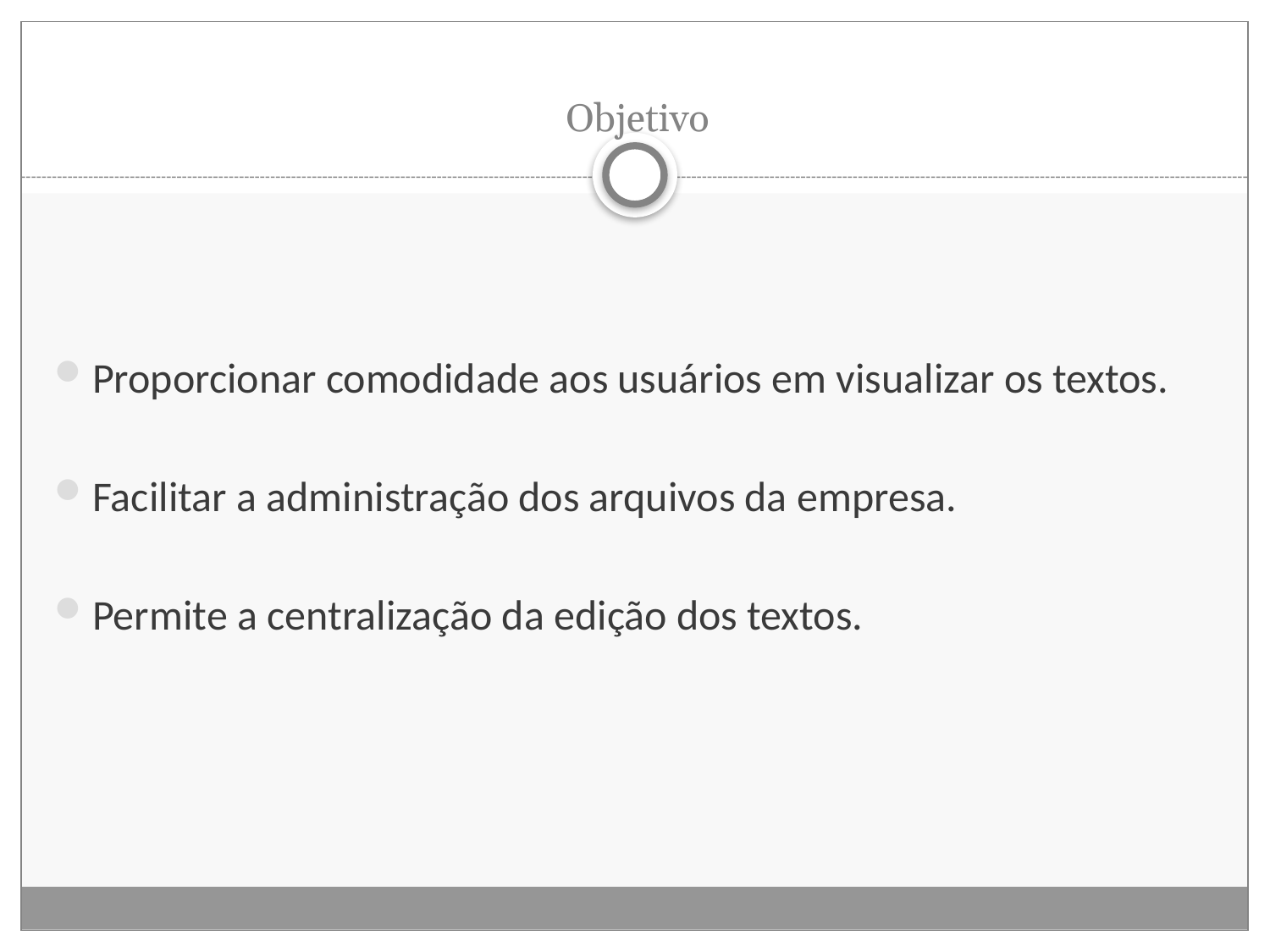

# Objetivo

Proporcionar comodidade aos usuários em visualizar os textos.

Facilitar a administração dos arquivos da empresa.

Permite a centralização da edição dos textos.